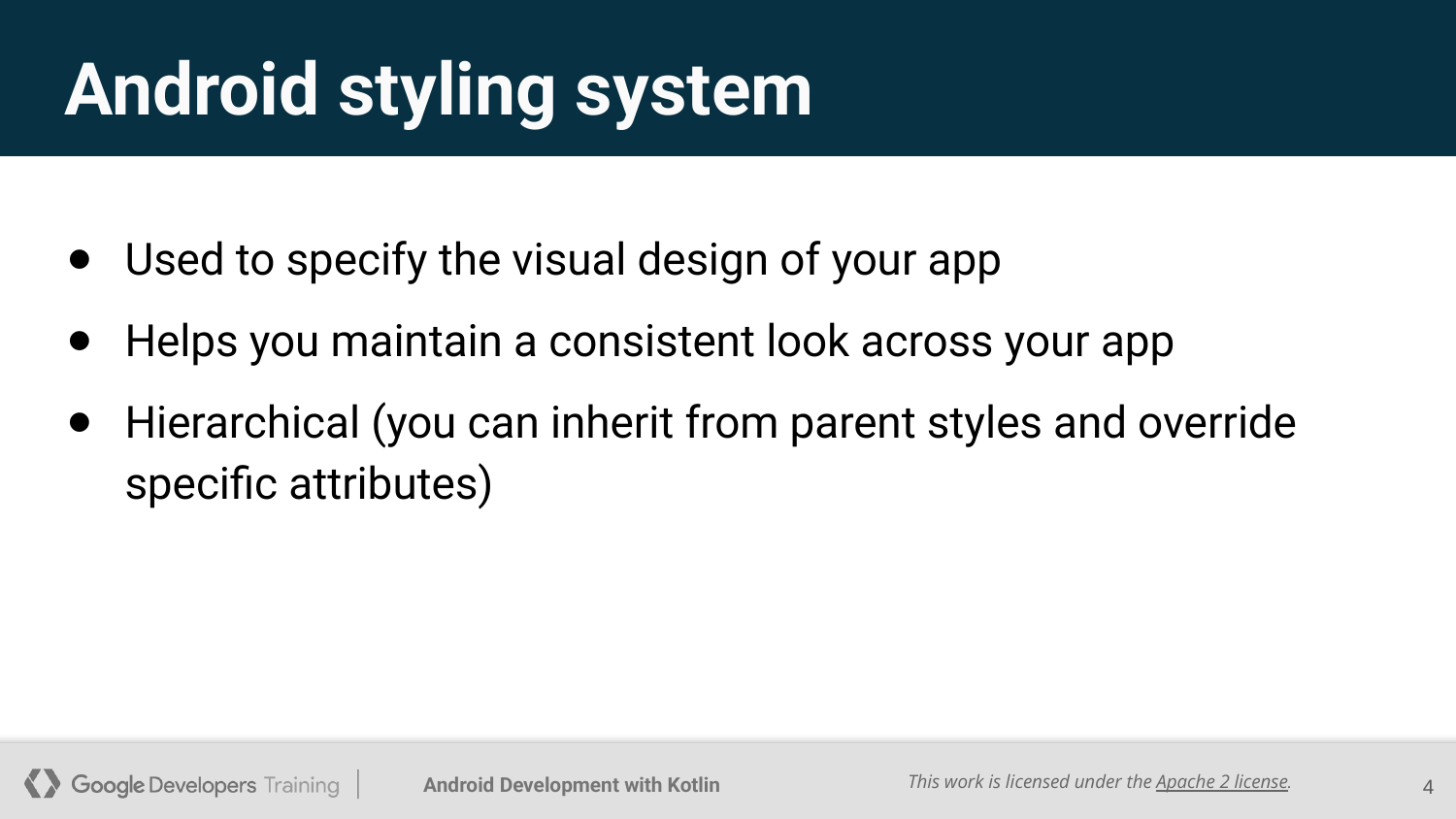

# Android styling system
Used to specify the visual design of your app
Helps you maintain a consistent look across your app
Hierarchical (you can inherit from parent styles and override specific attributes)
4